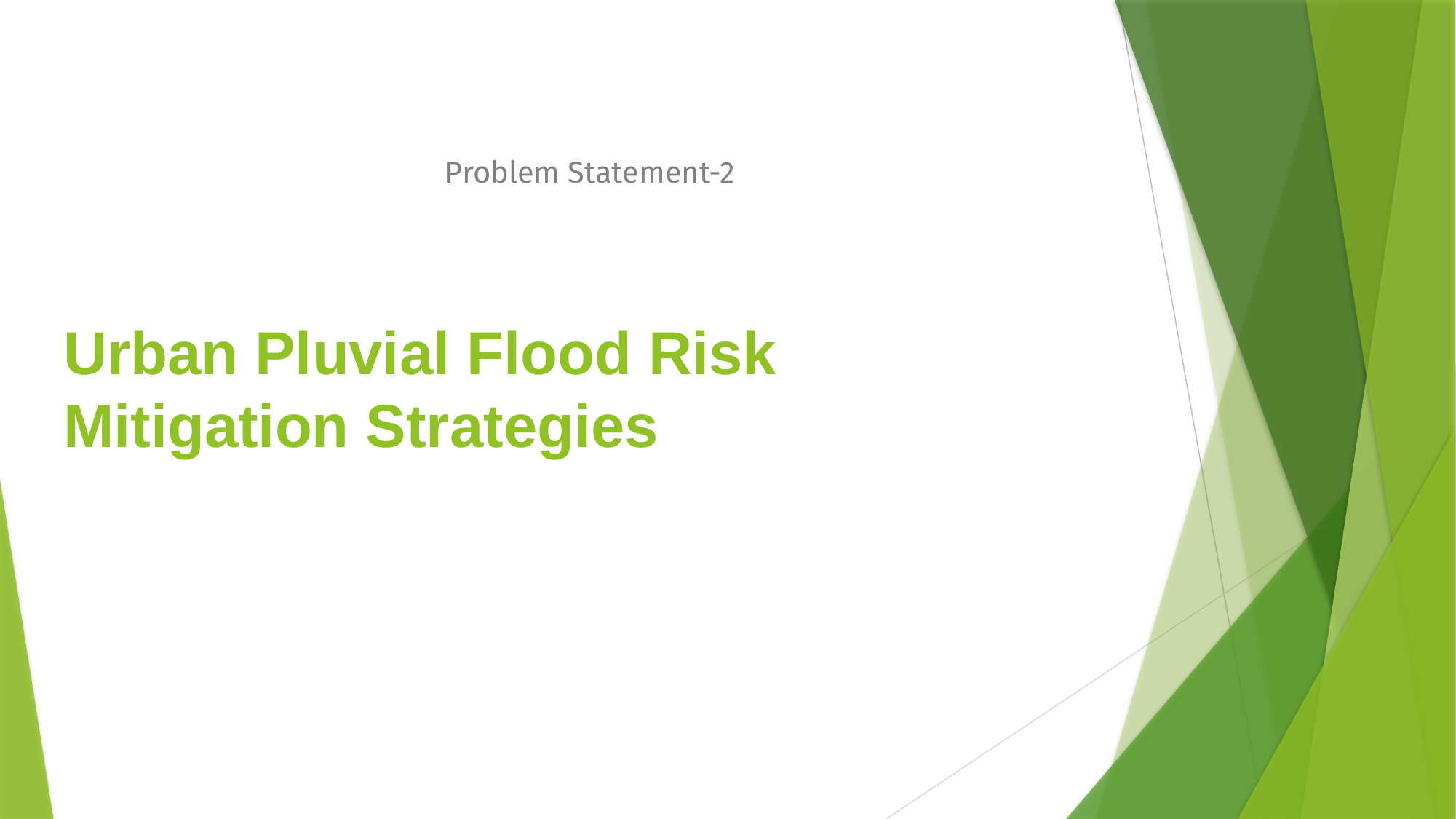

Problem Statement-2
# Urban Pluvial Flood Risk Mitigation Strategies